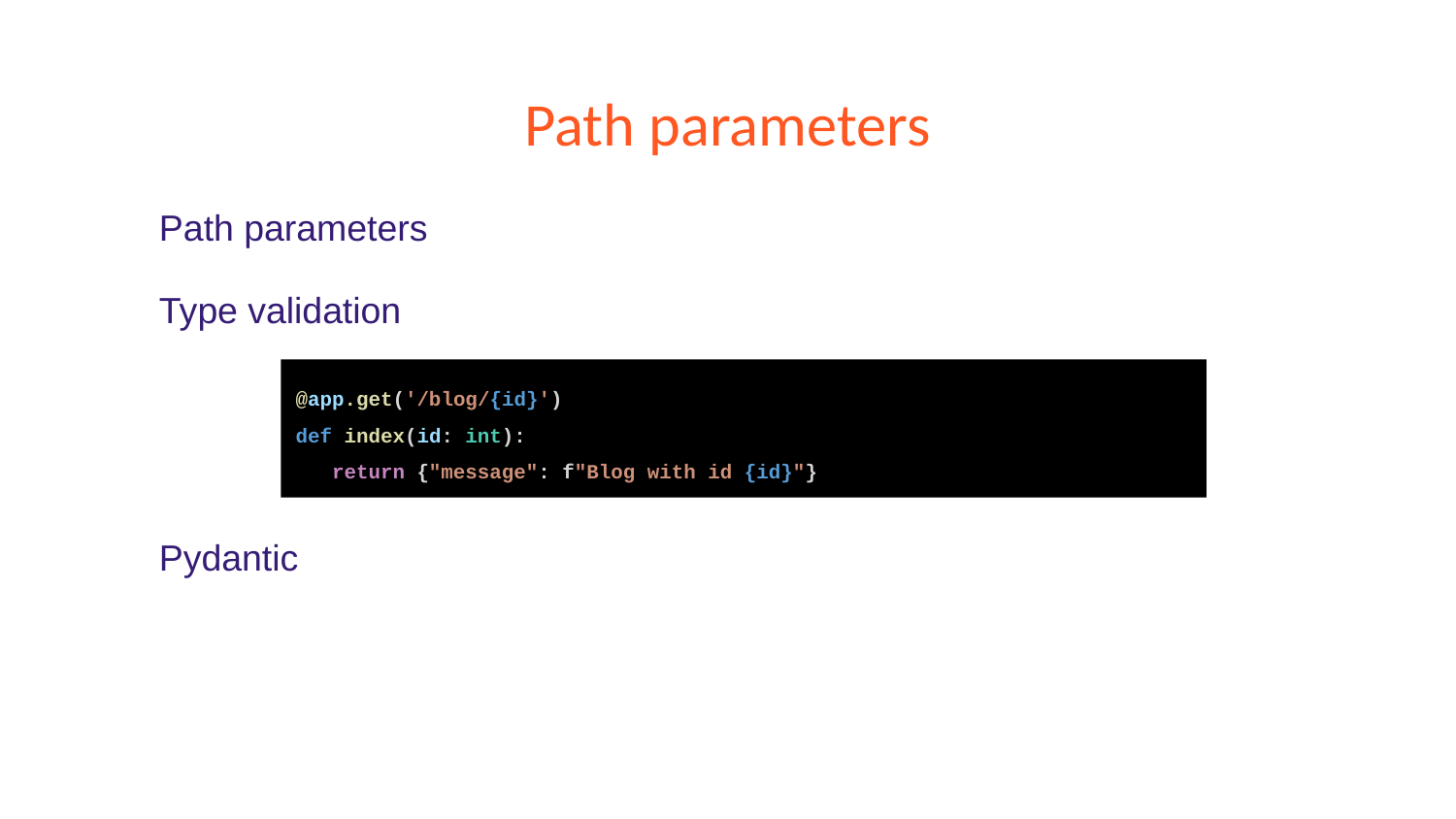

# Path parameters
Path parameters
Type validation

Pydantic

@app.get('/blog/{id}')
def index(id: int):
   return {"message": f"Blog with id {id}"}